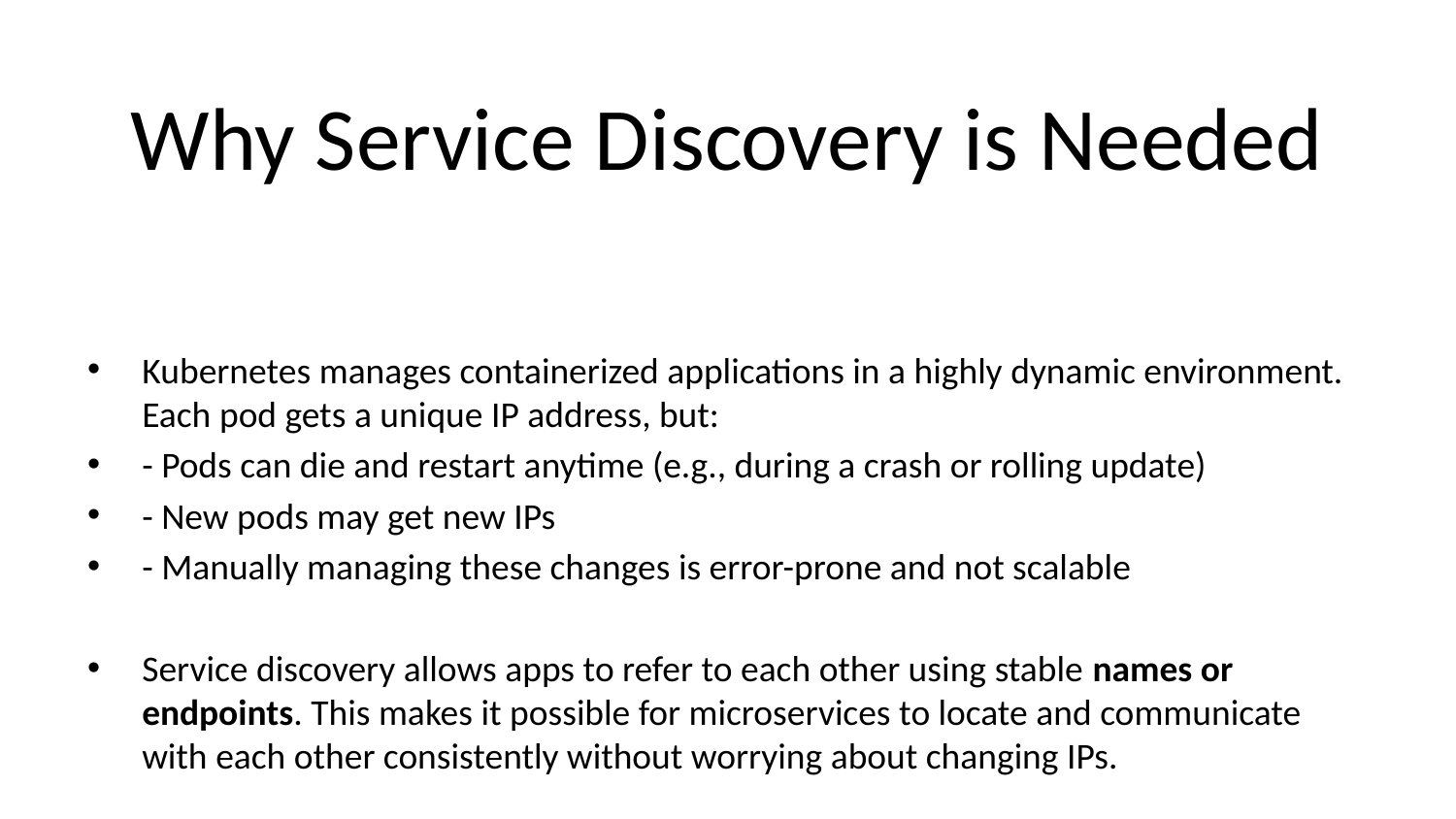

# Why Service Discovery is Needed

Kubernetes manages containerized applications in a highly dynamic environment. Each pod gets a unique IP address, but:
- Pods can die and restart anytime (e.g., during a crash or rolling update)
- New pods may get new IPs
- Manually managing these changes is error-prone and not scalable

Service discovery allows apps to refer to each other using stable names or endpoints. This makes it possible for microservices to locate and communicate with each other consistently without worrying about changing IPs.